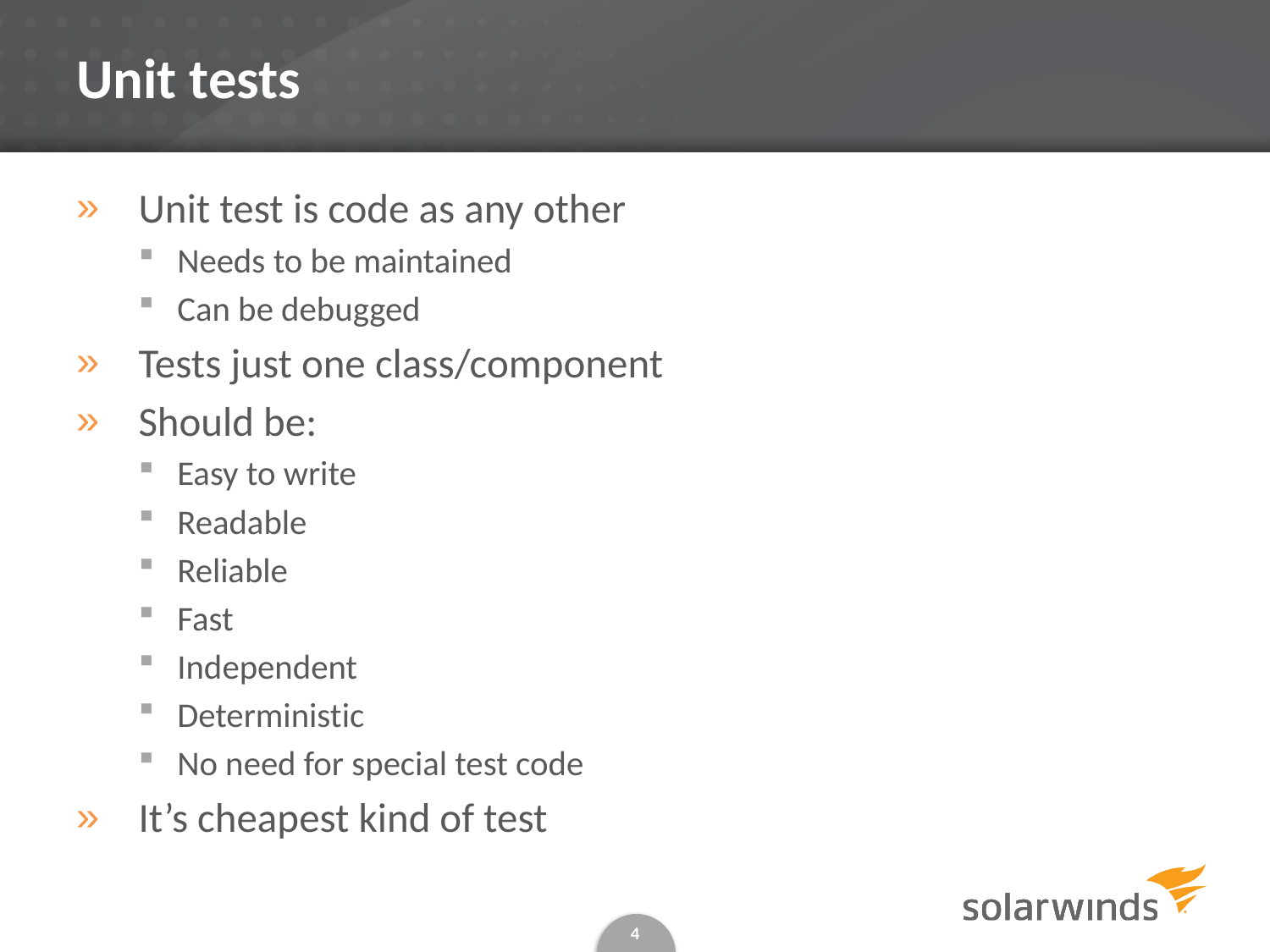

# Unit tests
Unit test is code as any other
Needs to be maintained
Can be debugged
Tests just one class/component
Should be:
Easy to write
Readable
Reliable
Fast
Independent
Deterministic
No need for special test code
It’s cheapest kind of test
4